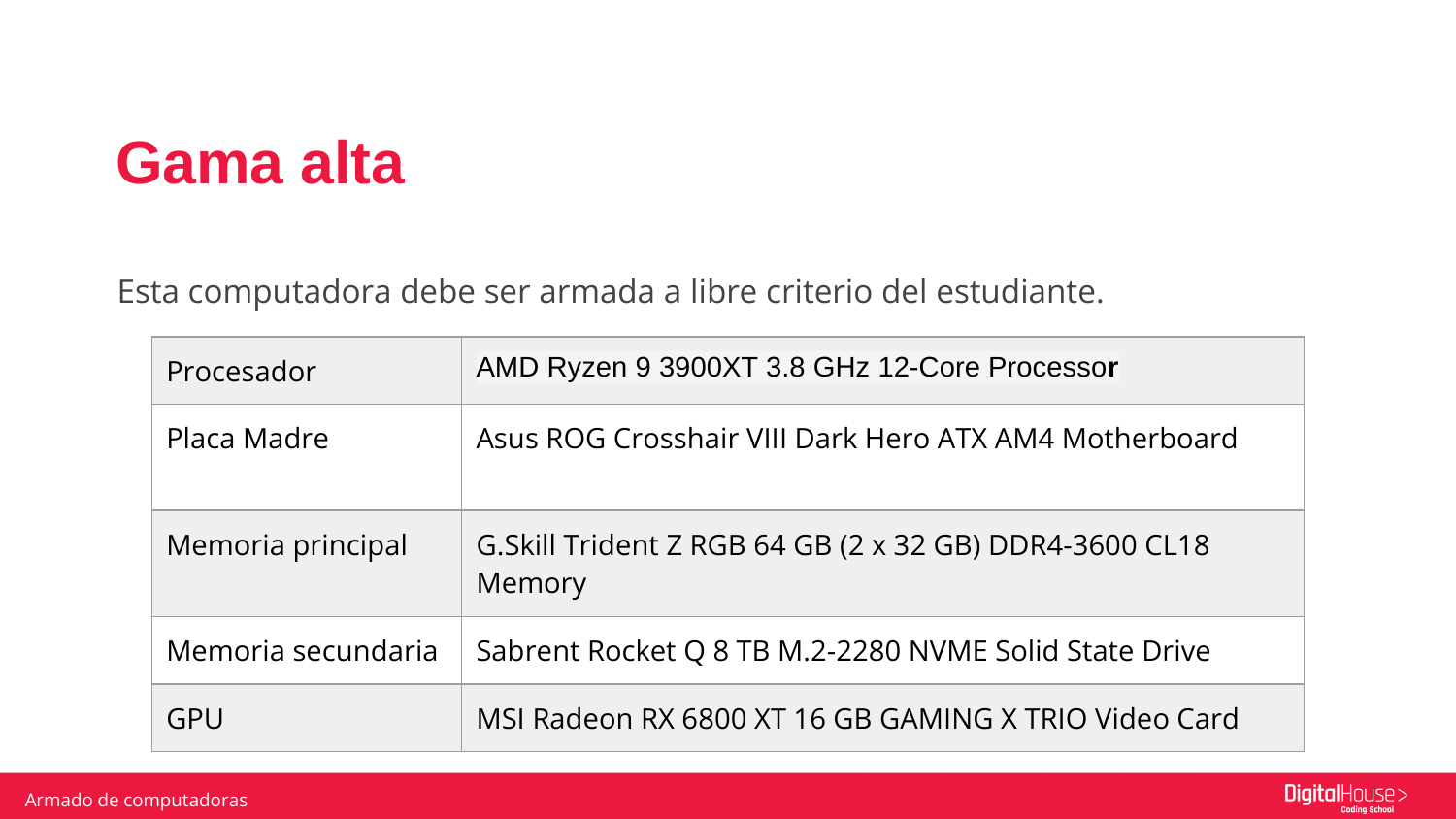

Gama alta
Esta computadora debe ser armada a libre criterio del estudiante.

| Procesador | AMD Ryzen 9 3900XT 3.8 GHz 12-Core Processor |
| --- | --- |
| Placa Madre | Asus ROG Crosshair VIII Dark Hero ATX AM4 Motherboard |
| Memoria principal | G.Skill Trident Z RGB 64 GB (2 x 32 GB) DDR4-3600 CL18 Memory |
| Memoria secundaria | Sabrent Rocket Q 8 TB M.2-2280 NVME Solid State Drive |
| GPU | MSI Radeon RX 6800 XT 16 GB GAMING X TRIO Video Card |